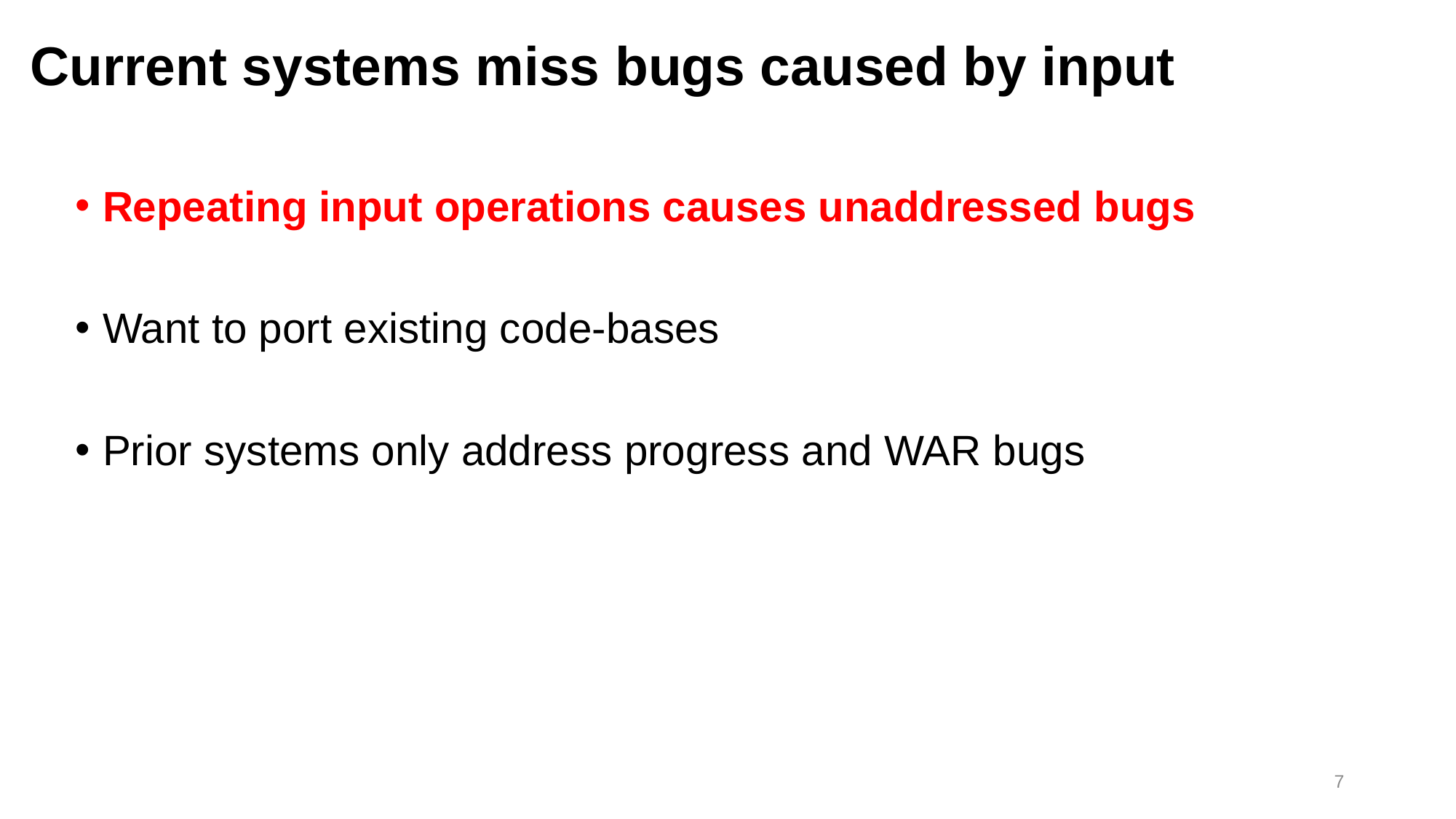

# Current systems miss bugs caused by input
Repeating input operations causes unaddressed bugs

Want to port existing code-bases

Prior systems only address progress and WAR bugs

7